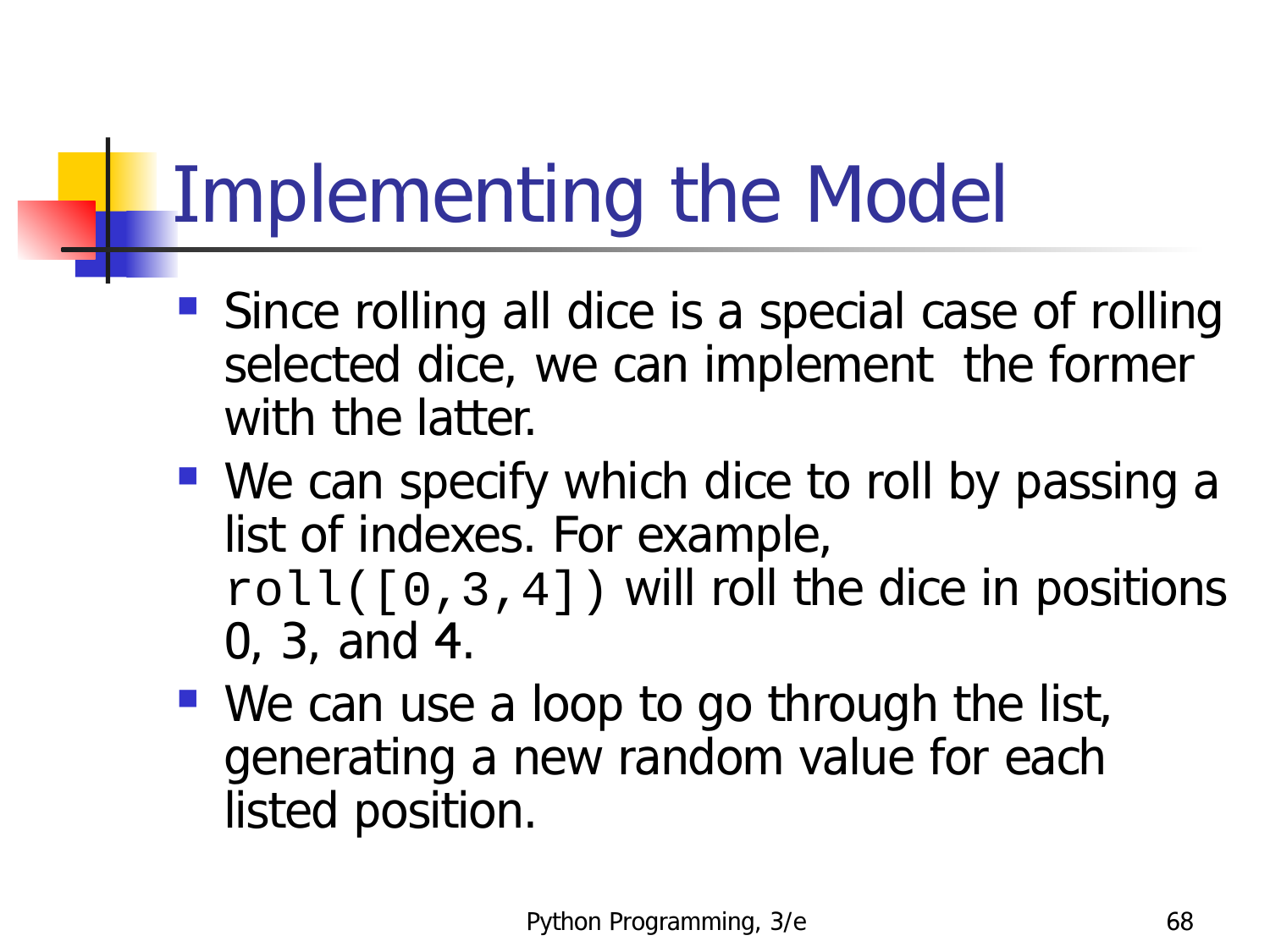

# Implementing the Model
Since rolling all dice is a special case of rolling selected dice, we can implement  the former with the latter.
We can specify which dice to roll by passing a list of indexes. For example, roll([0,3,4]) will roll the dice in positions 0, 3, and 4.
We can use a loop to go through the list, generating a new random value for each listed position.
Python Programming, 3/e
68